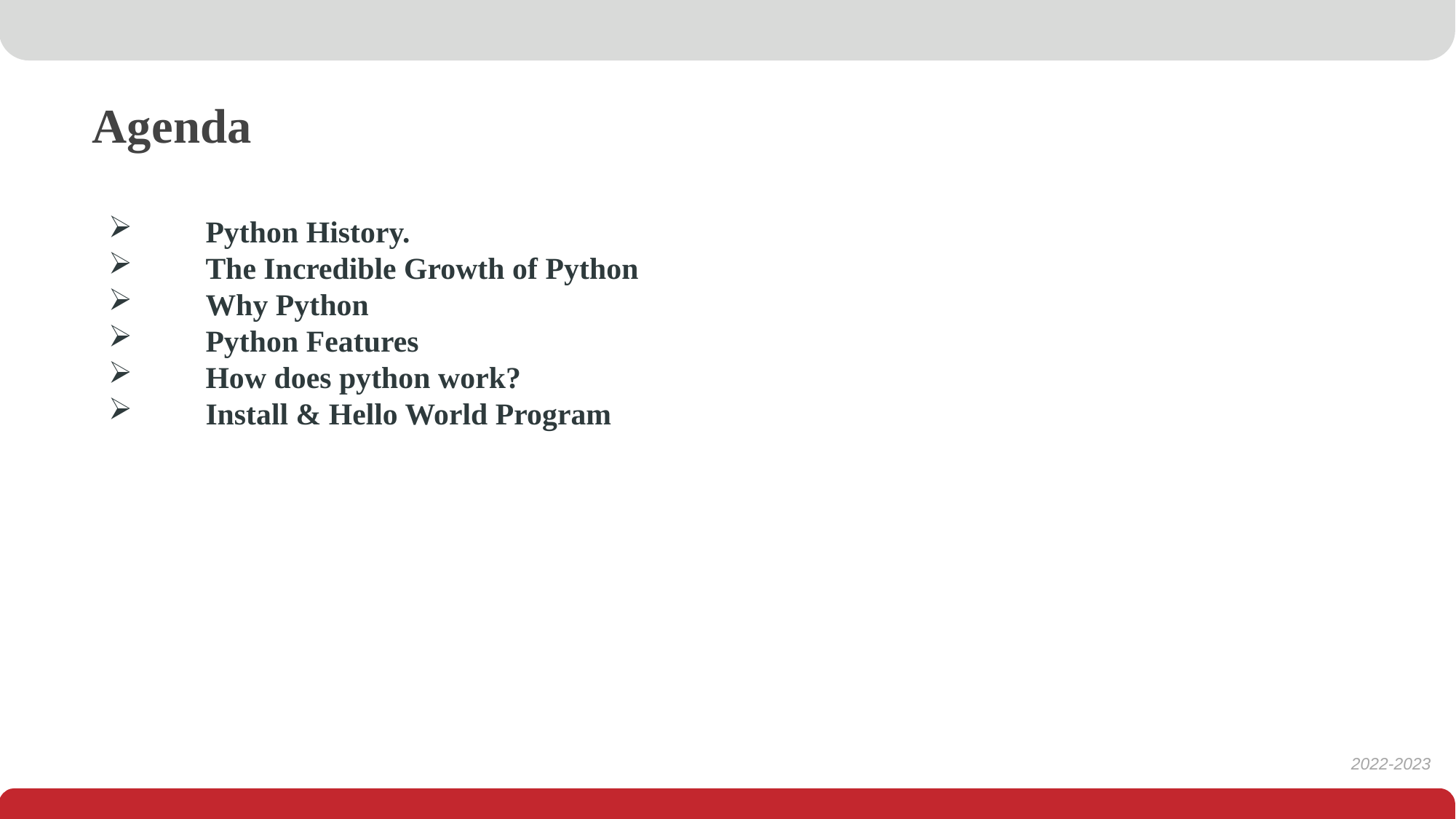

Agenda
Python History.
The Incredible Growth of Python
Why Python
Python Features
How does python work?
Install & Hello World Program

2022-2023